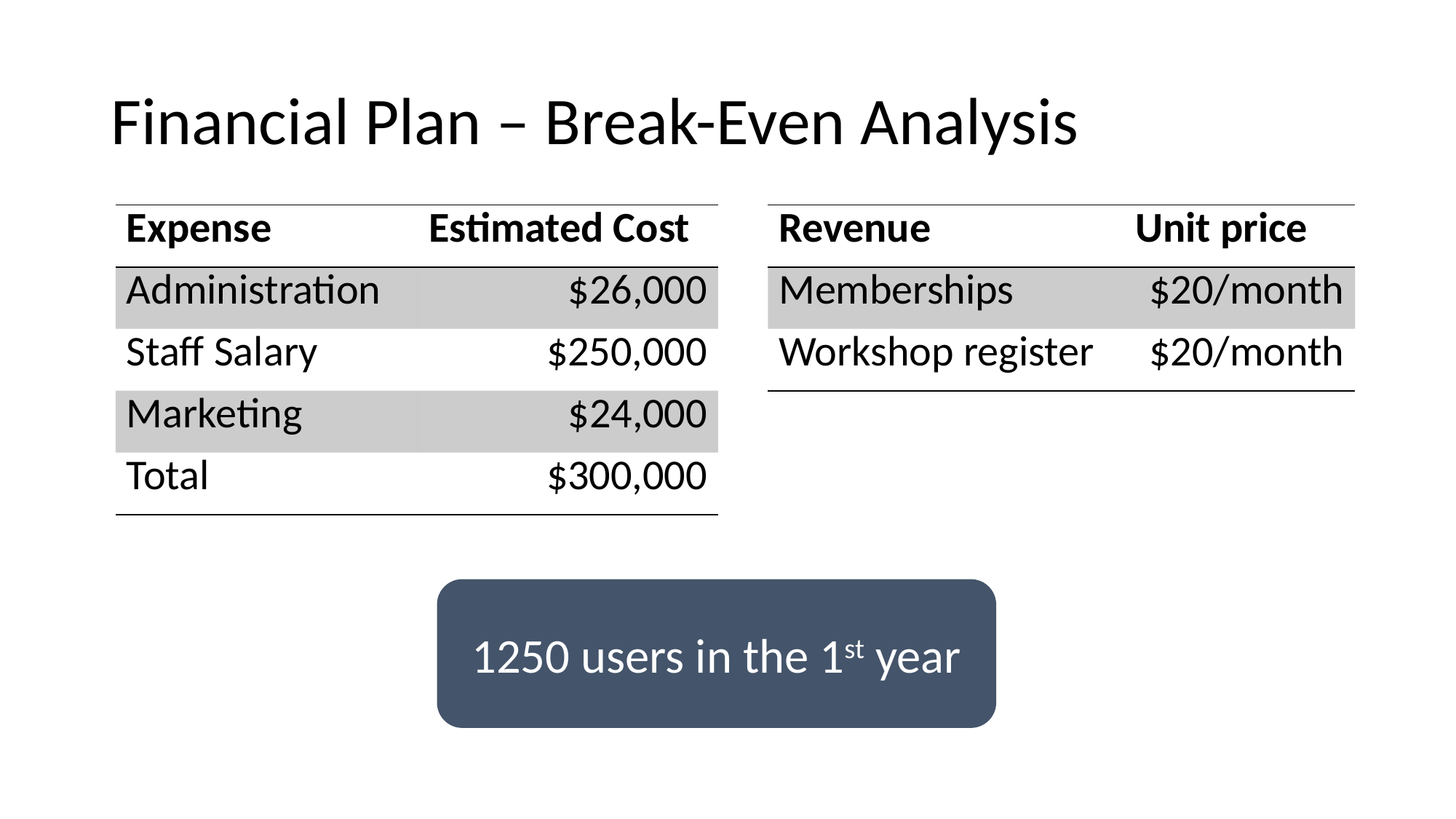

# Financial Plan – Break-Even Analysis
| Expense | Estimated Cost |
| --- | --- |
| Administration | $26,000 |
| Staff Salary | $250,000 |
| Marketing | $24,000 |
| Total | $300,000 |
| Revenue | Unit price |
| --- | --- |
| Memberships | $20/month |
| Workshop register | $20/month |

1250 users in the 1st year